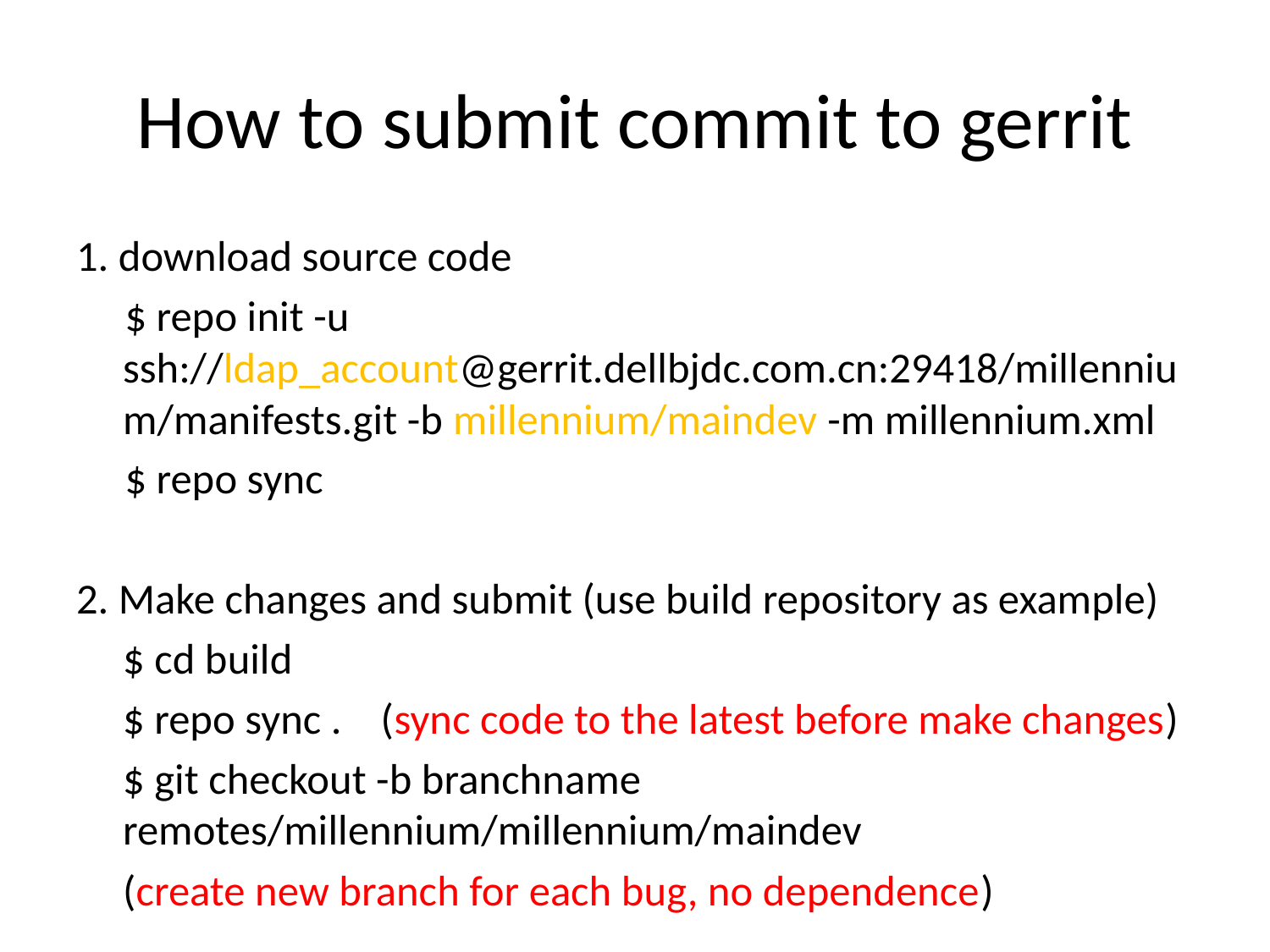

# How to submit commit to gerrit
1. download source code
     $ repo init -u ssh://ldap_account@gerrit.dellbjdc.com.cn:29418/millennium/manifests.git -b millennium/maindev -m millennium.xml
     $ repo sync

2. Make changes and submit (use build repository as example)
	$ cd build
	$ repo sync .    (sync code to the latest before make changes)
	$ git checkout -b branchname  remotes/millennium/millennium/maindev
	(create new branch for each bug, no dependence)